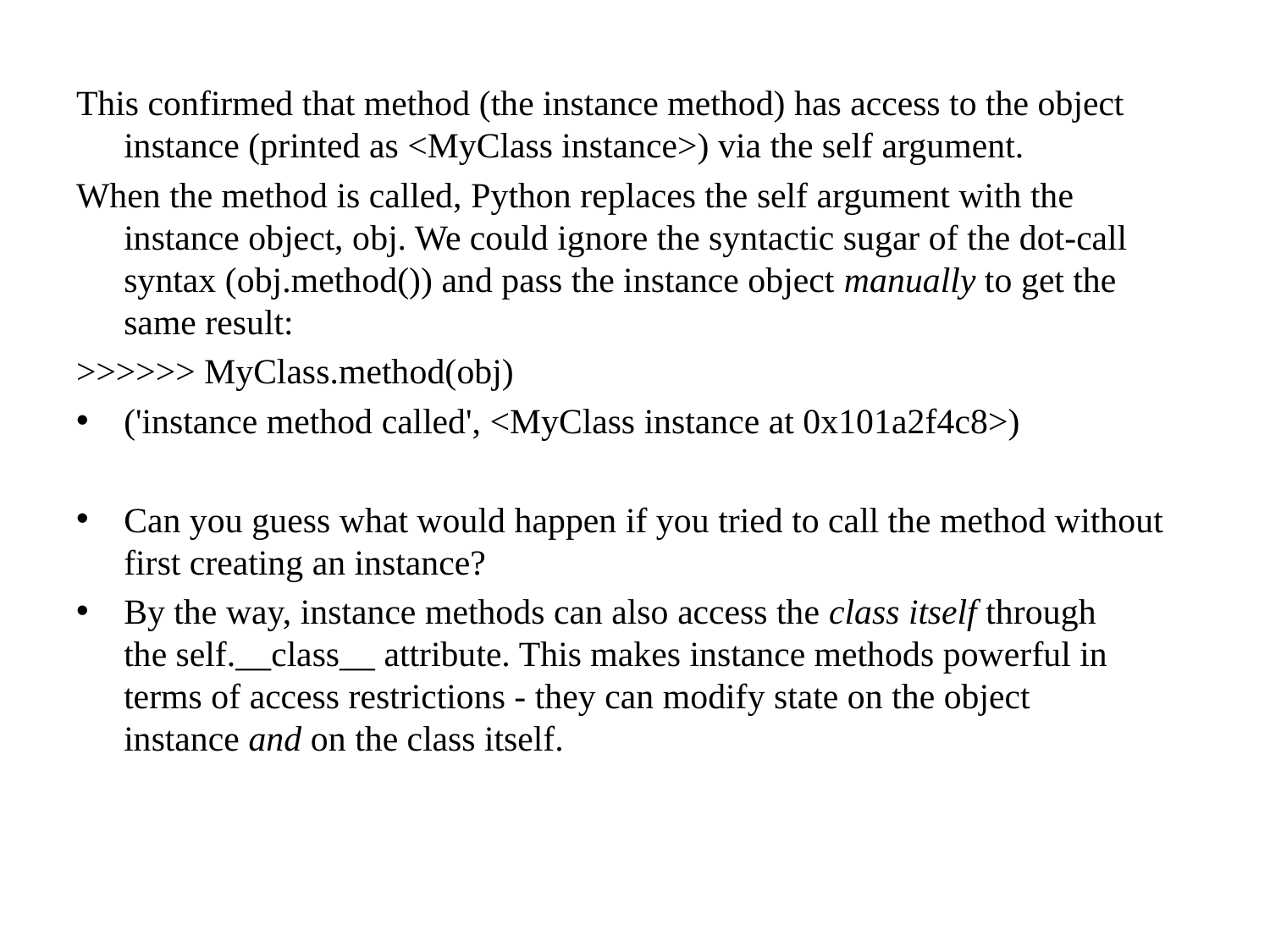

This confirmed that method (the instance method) has access to the object instance (printed as <MyClass instance>) via the self argument.
When the method is called, Python replaces the self argument with the instance object, obj. We could ignore the syntactic sugar of the dot-call syntax (obj.method()) and pass the instance object manually to get the same result:
>>>>>> MyClass.method(obj)
('instance method called', <MyClass instance at 0x101a2f4c8>)

Can you guess what would happen if you tried to call the method without first creating an instance?
By the way, instance methods can also access the class itself through the self.__class__ attribute. This makes instance methods powerful in terms of access restrictions - they can modify state on the object instance and on the class itself.